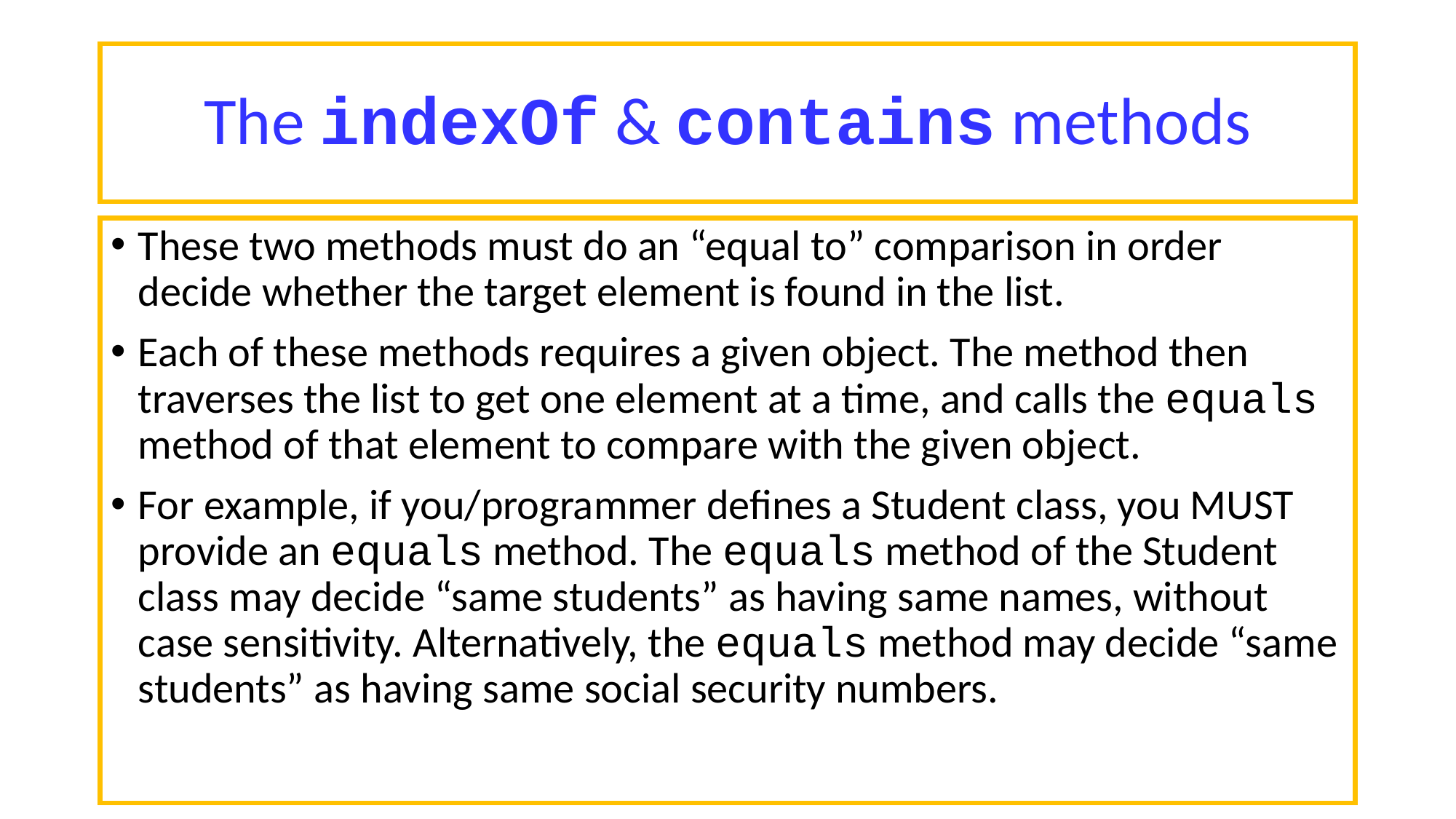

# The indexOf & contains methods
These two methods must do an “equal to” comparison in order decide whether the target element is found in the list.
Each of these methods requires a given object. The method then traverses the list to get one element at a time, and calls the equals method of that element to compare with the given object.
For example, if you/programmer defines a Student class, you MUST provide an equals method. The equals method of the Student class may decide “same students” as having same names, without case sensitivity. Alternatively, the equals method may decide “same students” as having same social security numbers.